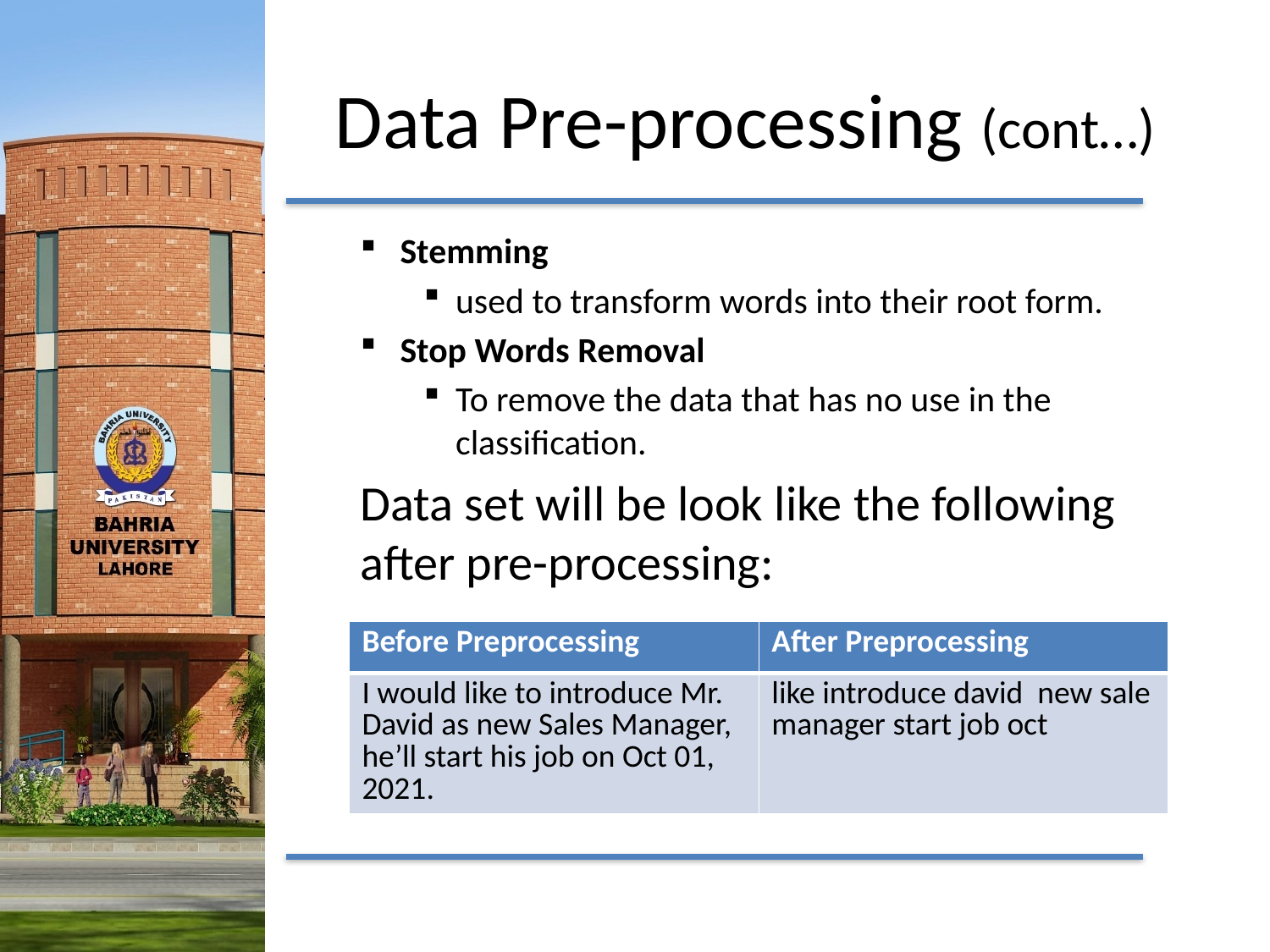

# Data Pre-processing (cont…)
Stemming
used to transform words into their root form.
Stop Words Removal
To remove the data that has no use in the classification.
Data set will be look like the following after pre-processing:

| Before Preprocessing | After Preprocessing |
| --- | --- |
| I would like to introduce Mr. David as new Sales Manager, he’ll start his job on Oct 01, 2021. | like introduce david new sale manager start job oct |